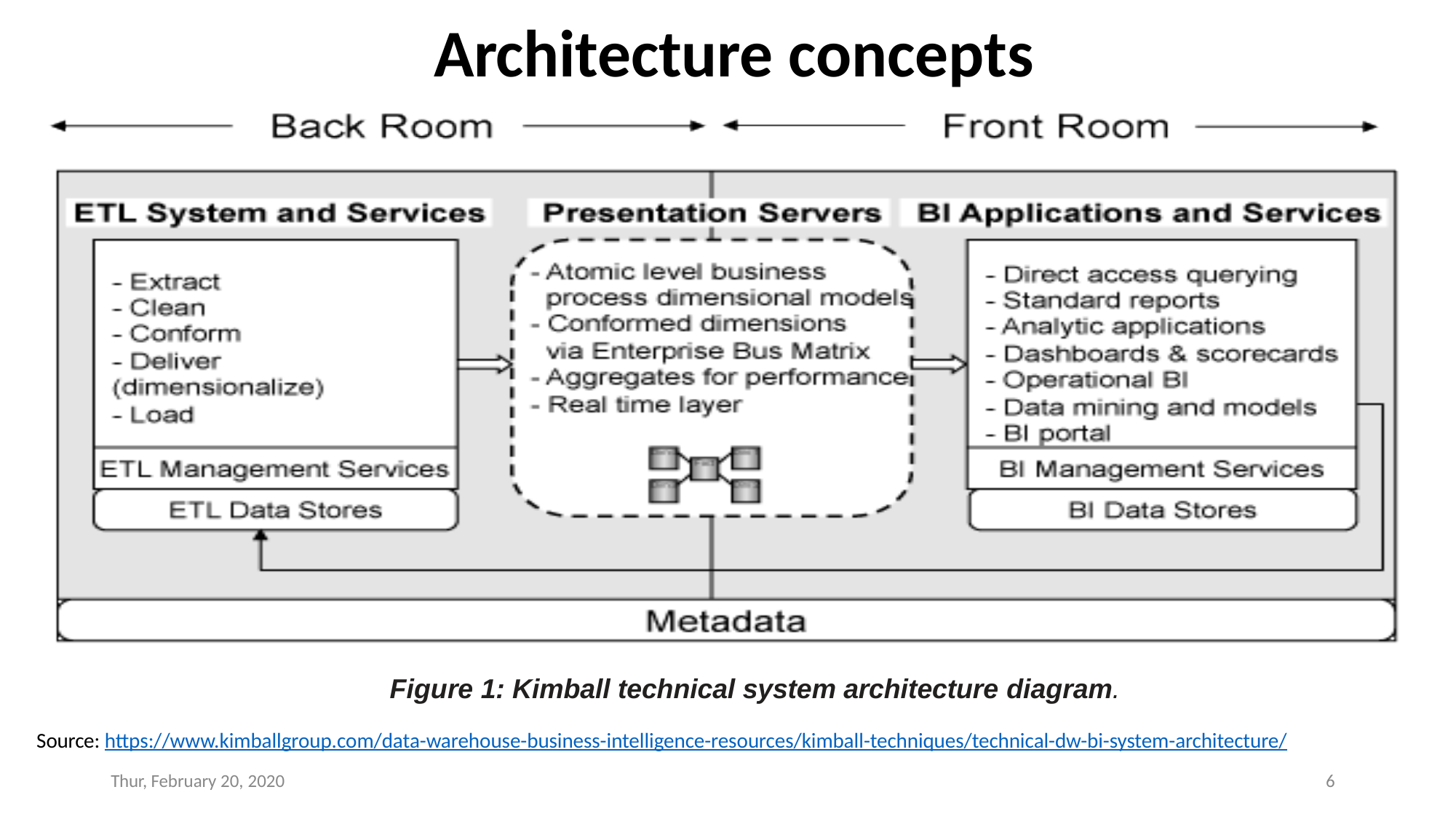

# Architecture concepts

Figure 1: Kimball technical system architecture diagram.
Source: https://www.kimballgroup.com/data-warehouse-business-intelligence-resources/kimball-techniques/technical-dw-bi-system-architecture/
Thur, February 20, 2020
6